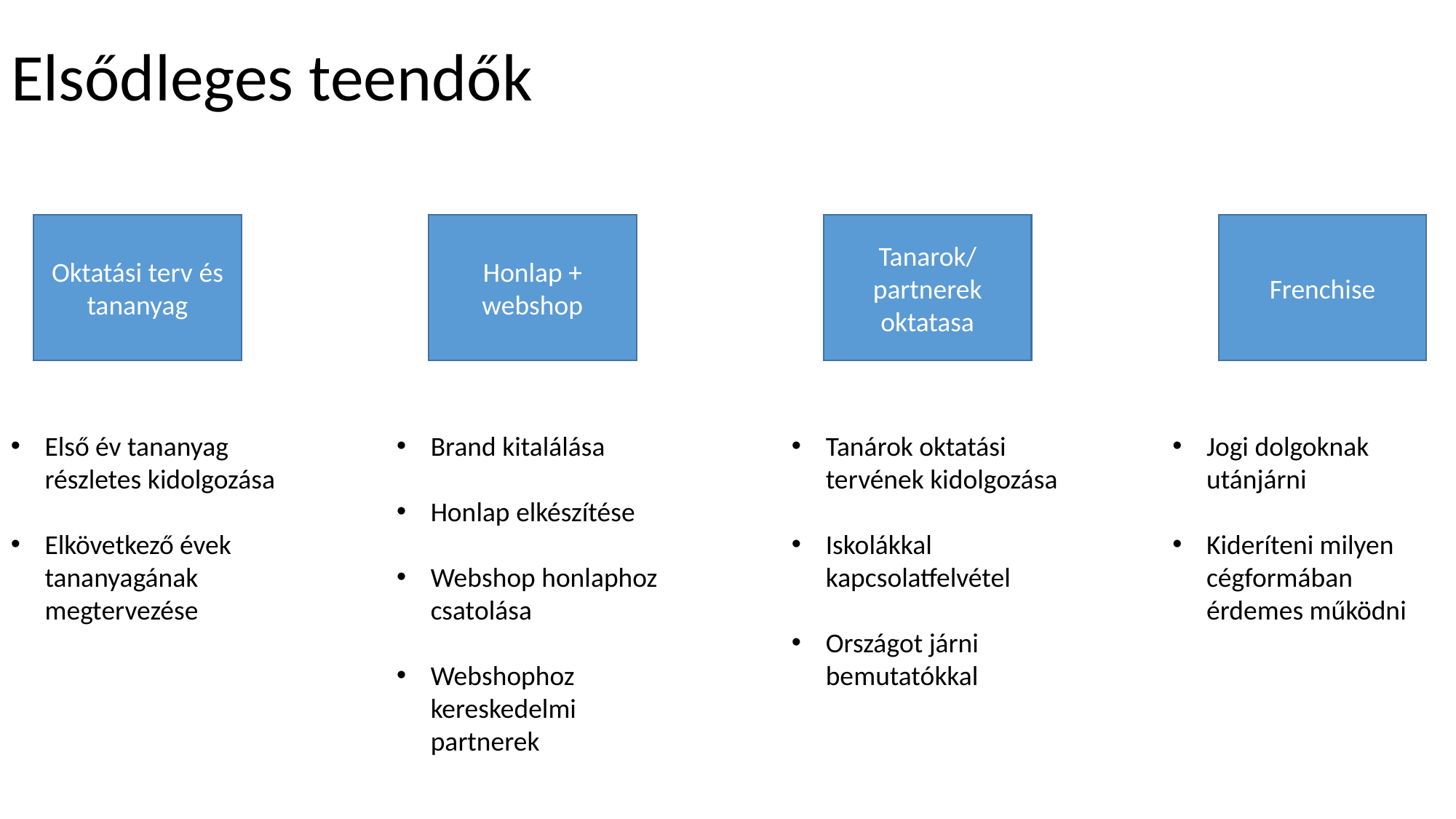

# Elsődleges teendők
Oktatási terv és tananyag
Honlap + webshop
Tanarok/partnerek oktatasa
Frenchise
Első év tananyag részletes kidolgozása

Elkövetkező évek tananyagának megtervezése
Brand kitalálása

Honlap elkészítése

Webshop honlaphoz csatolása

Webshophoz kereskedelmi partnerek
Tanárok oktatási tervének kidolgozása

Iskolákkal kapcsolatfelvétel

Országot járni bemutatókkal
Jogi dolgoknak utánjárni

Kideríteni milyen cégformában érdemes működni